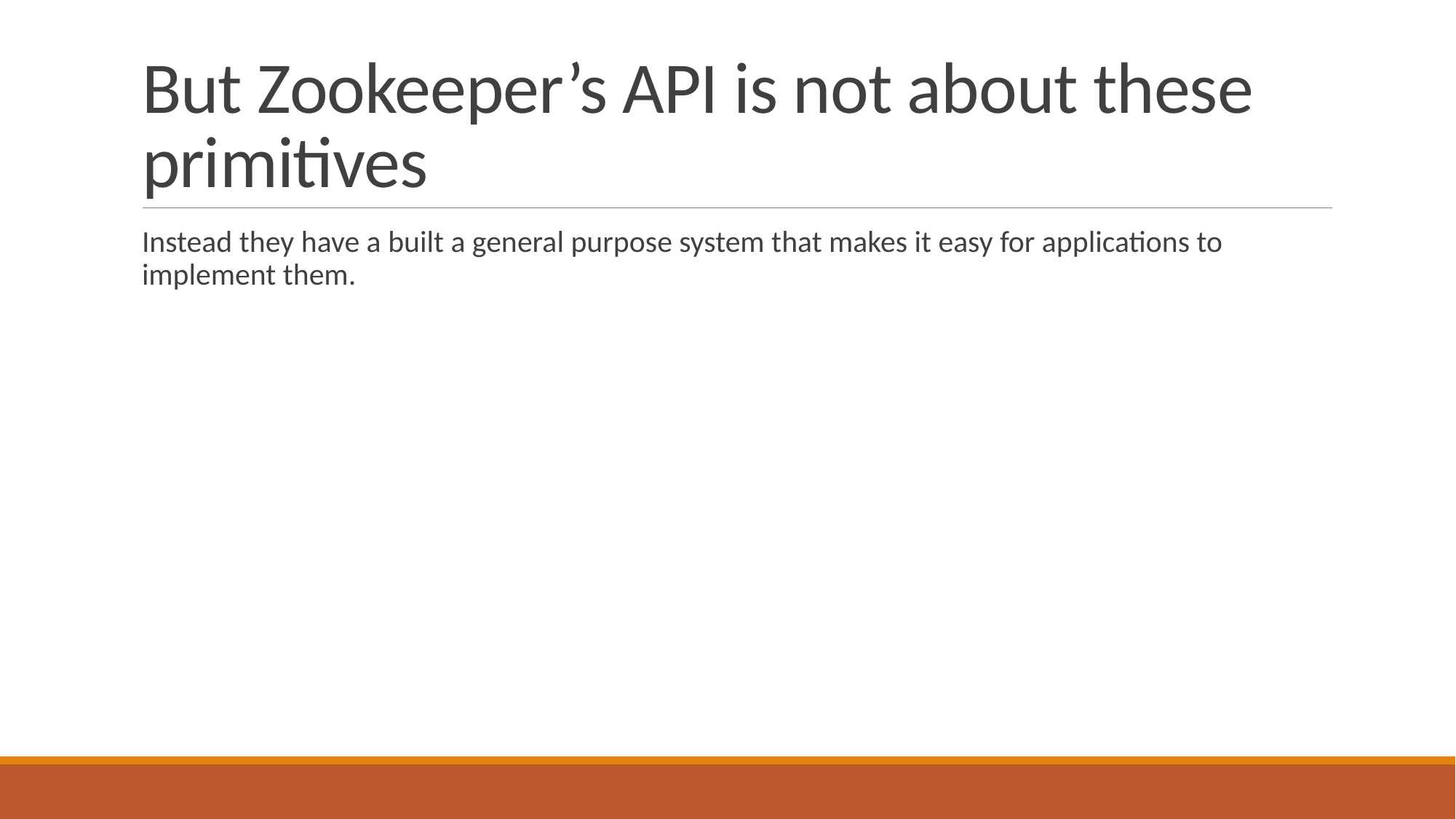

# But Zookeeper’s API is not about these primitives
Instead they have a built a general purpose system that makes it easy for applications to implement them.